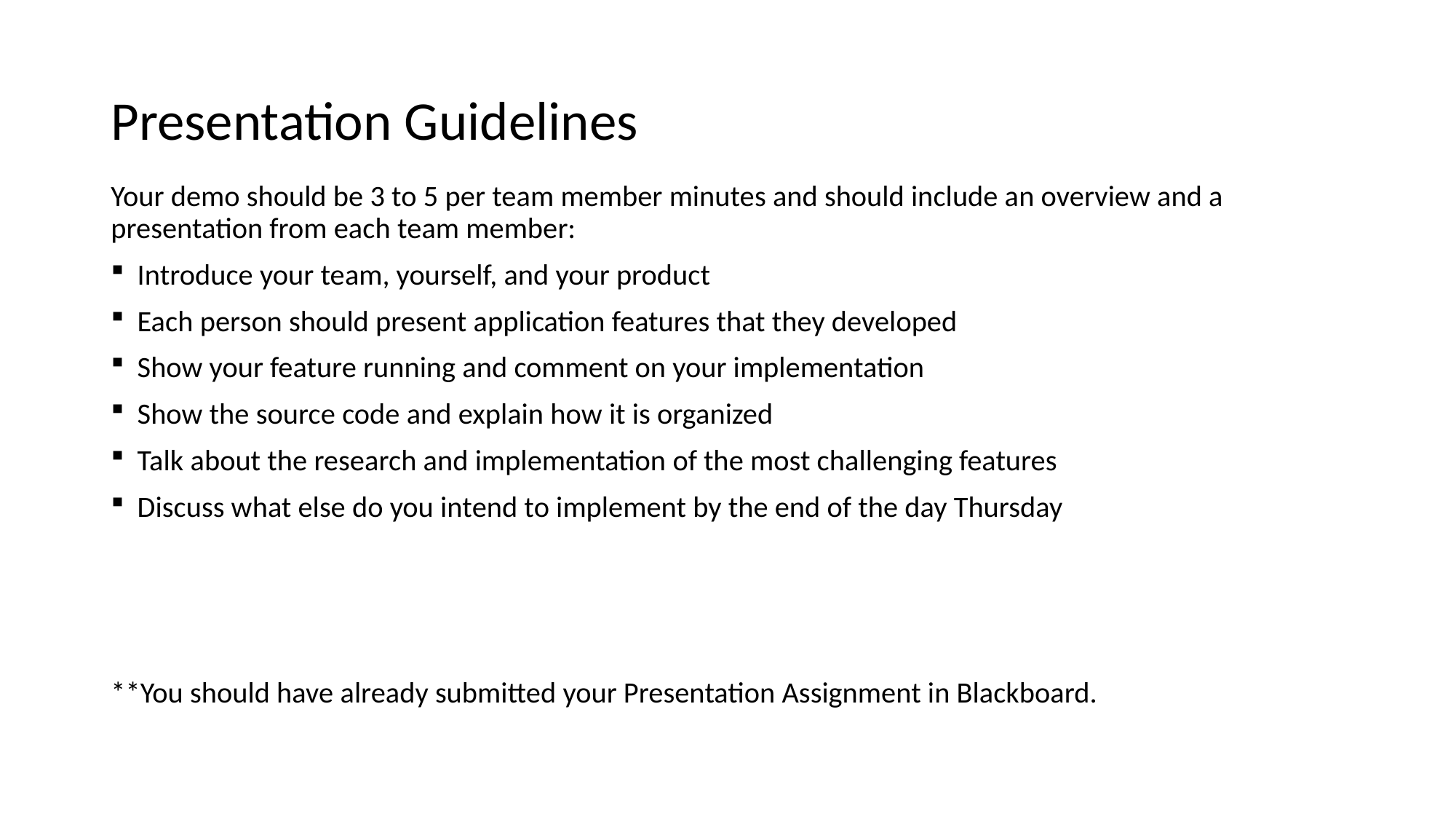

# Presentation Guidelines
Your demo should be 3 to 5 per team member minutes and should include an overview and a presentation from each team member:
Introduce your team, yourself, and your product
Each person should present application features that they developed
Show your feature running and comment on your implementation
Show the source code and explain how it is organized
Talk about the research and implementation of the most challenging features
Discuss what else do you intend to implement by the end of the day Thursday

**You should have already submitted your Presentation Assignment in Blackboard.